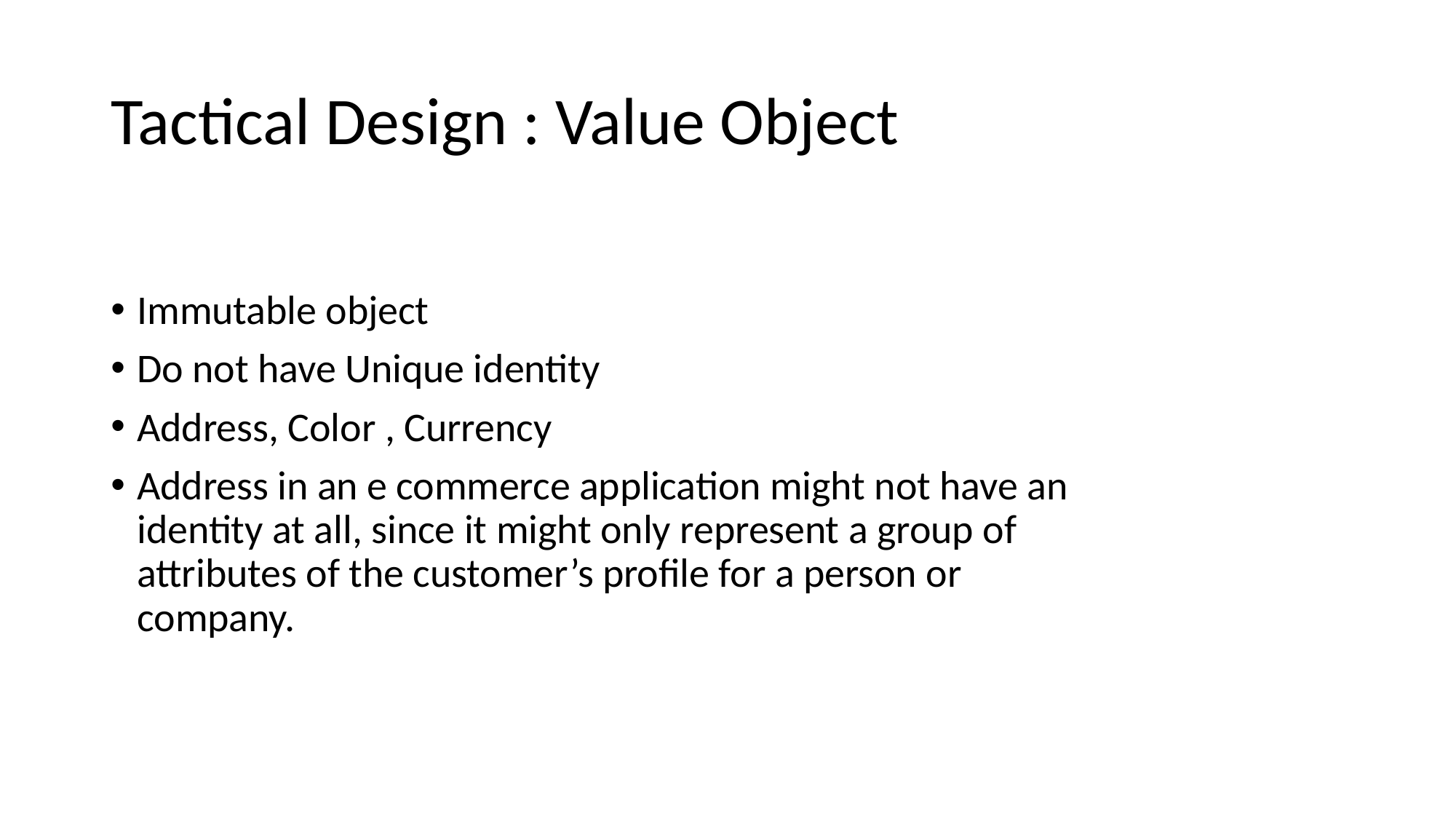

# Tactical Design : Value Object

Immutable object
Do not have Unique identity
Address, Color , Currency
Address in an e commerce application might not have an identity at all, since it might only represent a group of attributes of the customer’s profile for a person or company.